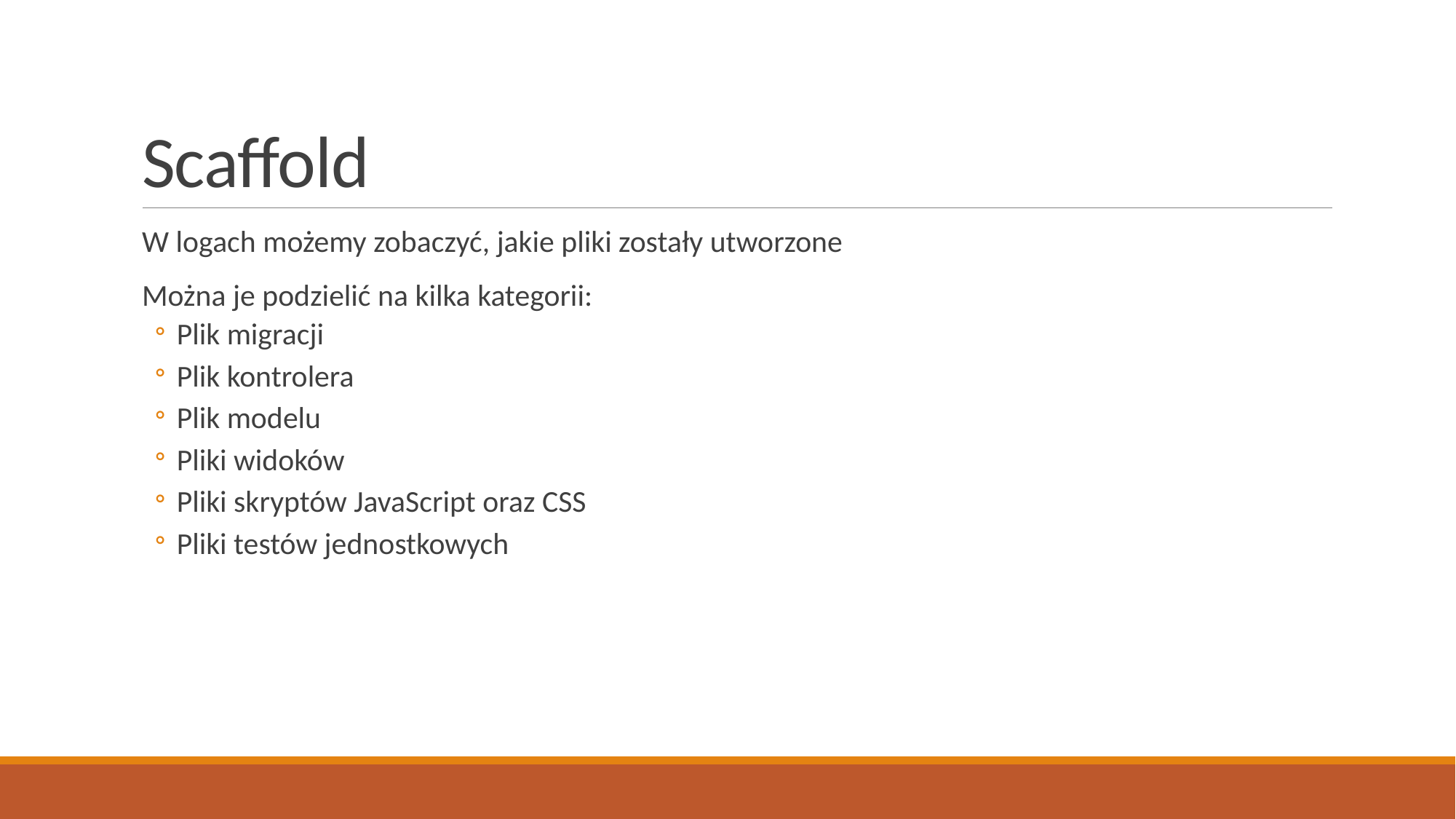

# Scaffold
W logach możemy zobaczyć, jakie pliki zostały utworzone
Można je podzielić na kilka kategorii:
Plik migracji
Plik kontrolera
Plik modelu
Pliki widoków
Pliki skryptów JavaScript oraz CSS
Pliki testów jednostkowych